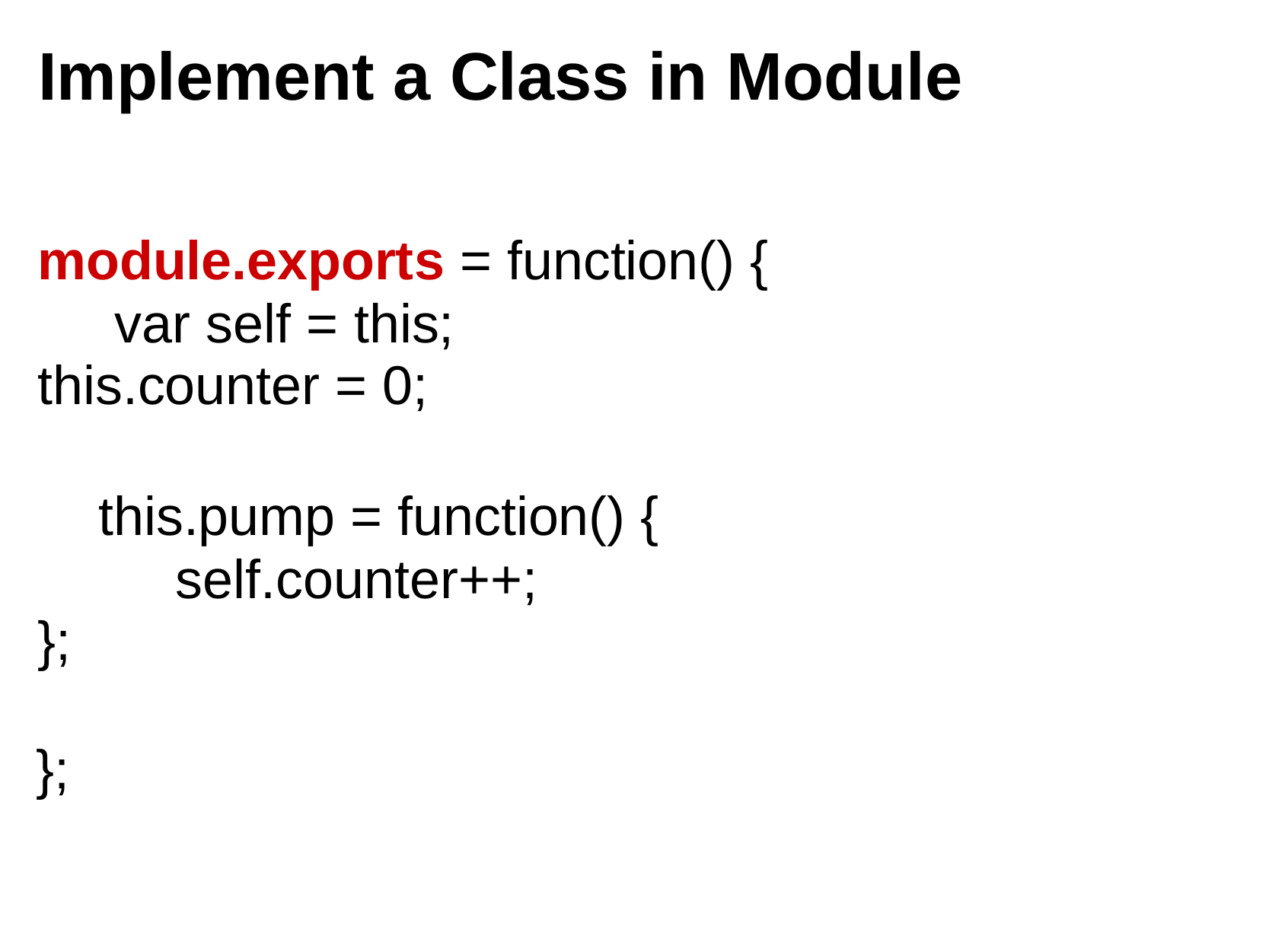

# Implement a Class in Module
module.exports = function() {  var self = this;
this.counter = 0;

this.pump = function() {  self.counter++;
};

};